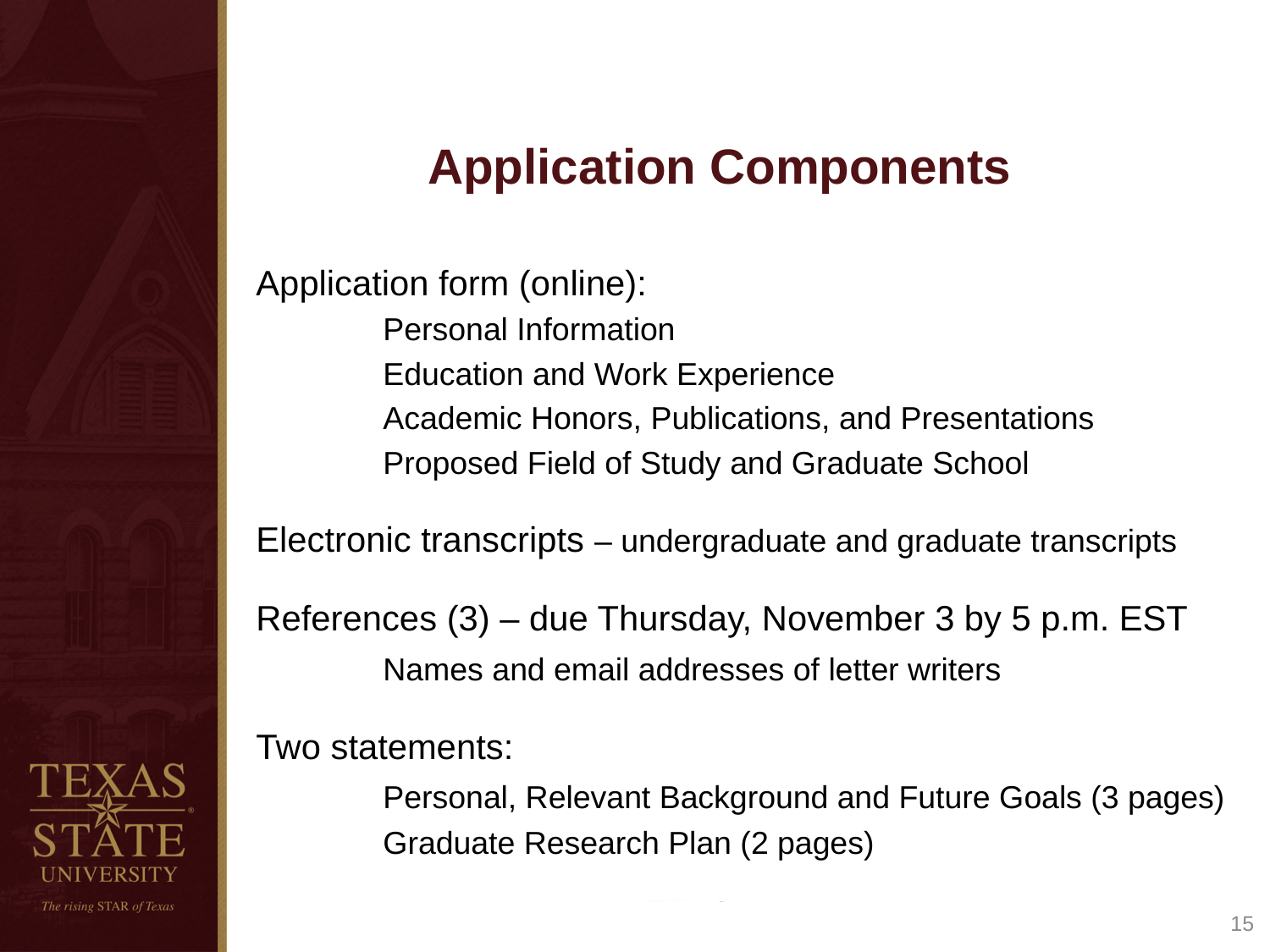

# Application Components
Application form (online):
	Personal Information
	Education and Work Experience
	Academic Honors, Publications, and Presentations
	Proposed Field of Study and Graduate School

Electronic transcripts – undergraduate and graduate transcripts

References (3) – due Thursday, November 3 by 5 p.m. EST
	Names and email addresses of letter writers

Two statements:
	Personal, Relevant Background and Future Goals (3 pages)
	Graduate Research Plan (2 pages)
15